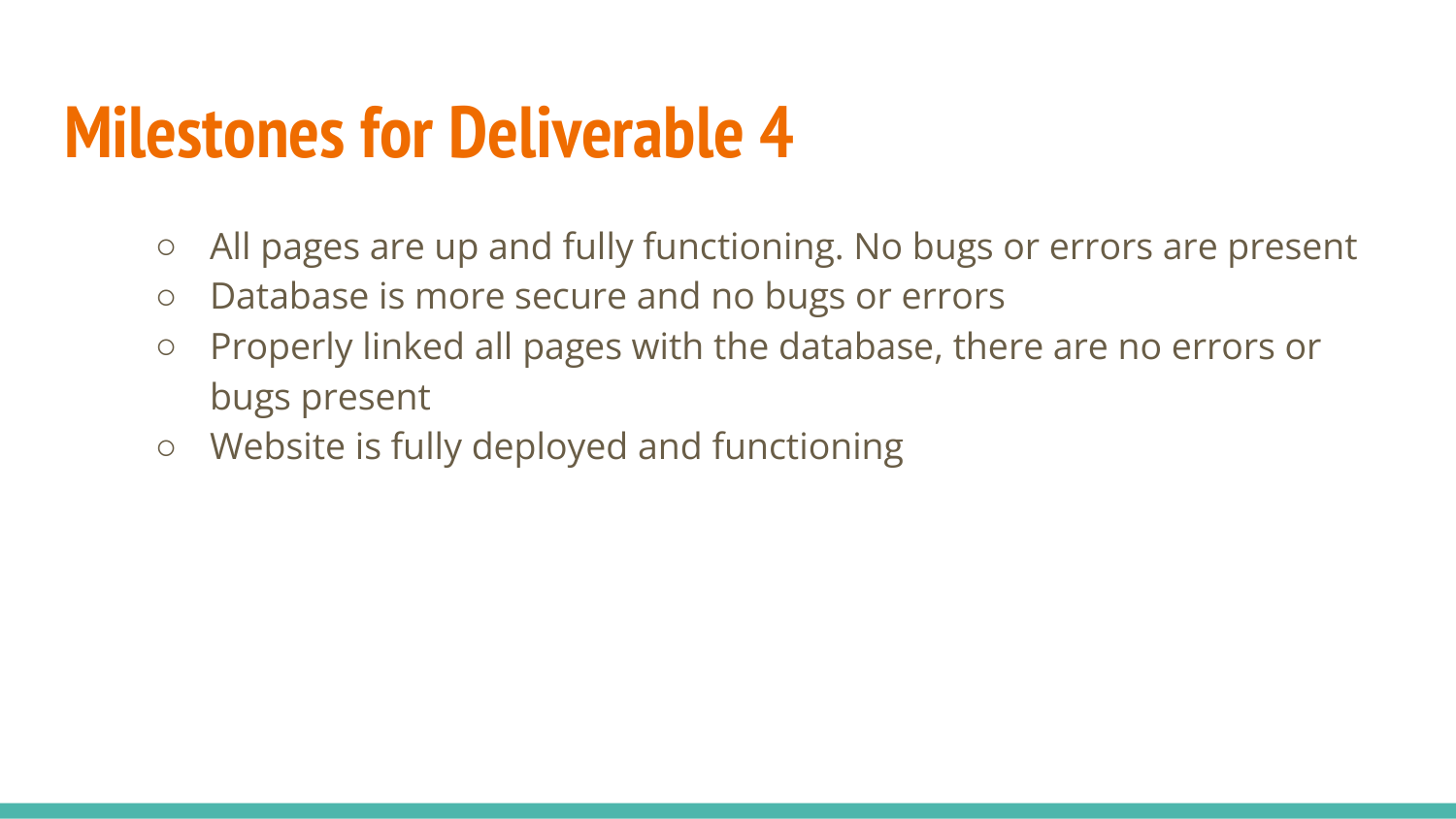

# Milestones for Deliverable 4
All pages are up and fully functioning. No bugs or errors are present
Database is more secure and no bugs or errors
Properly linked all pages with the database, there are no errors or bugs present
Website is fully deployed and functioning